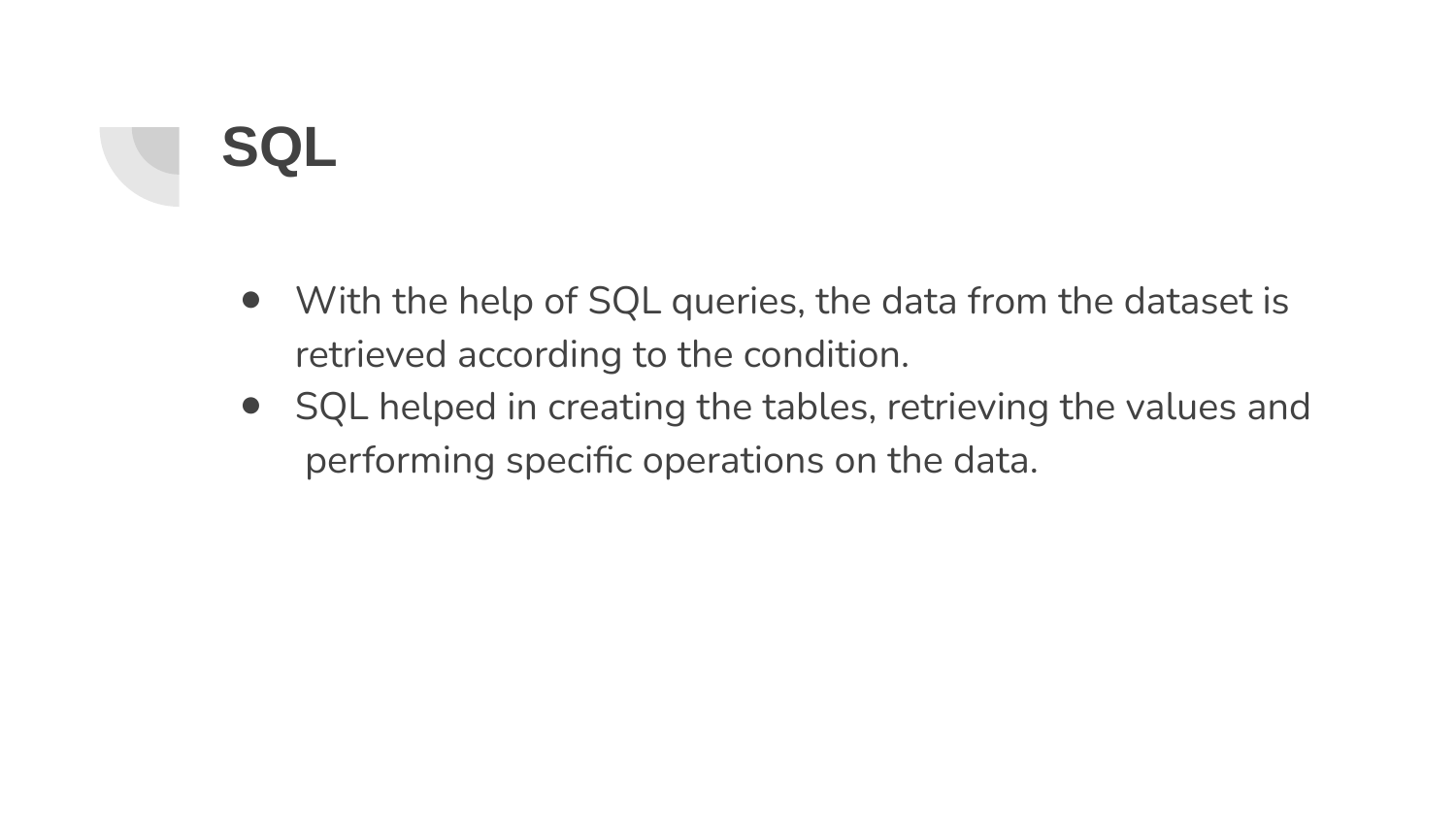

# SQL
With the help of SQL queries, the data from the dataset is retrieved according to the condition.
SQL helped in creating the tables, retrieving the values and  performing specific operations on the data.